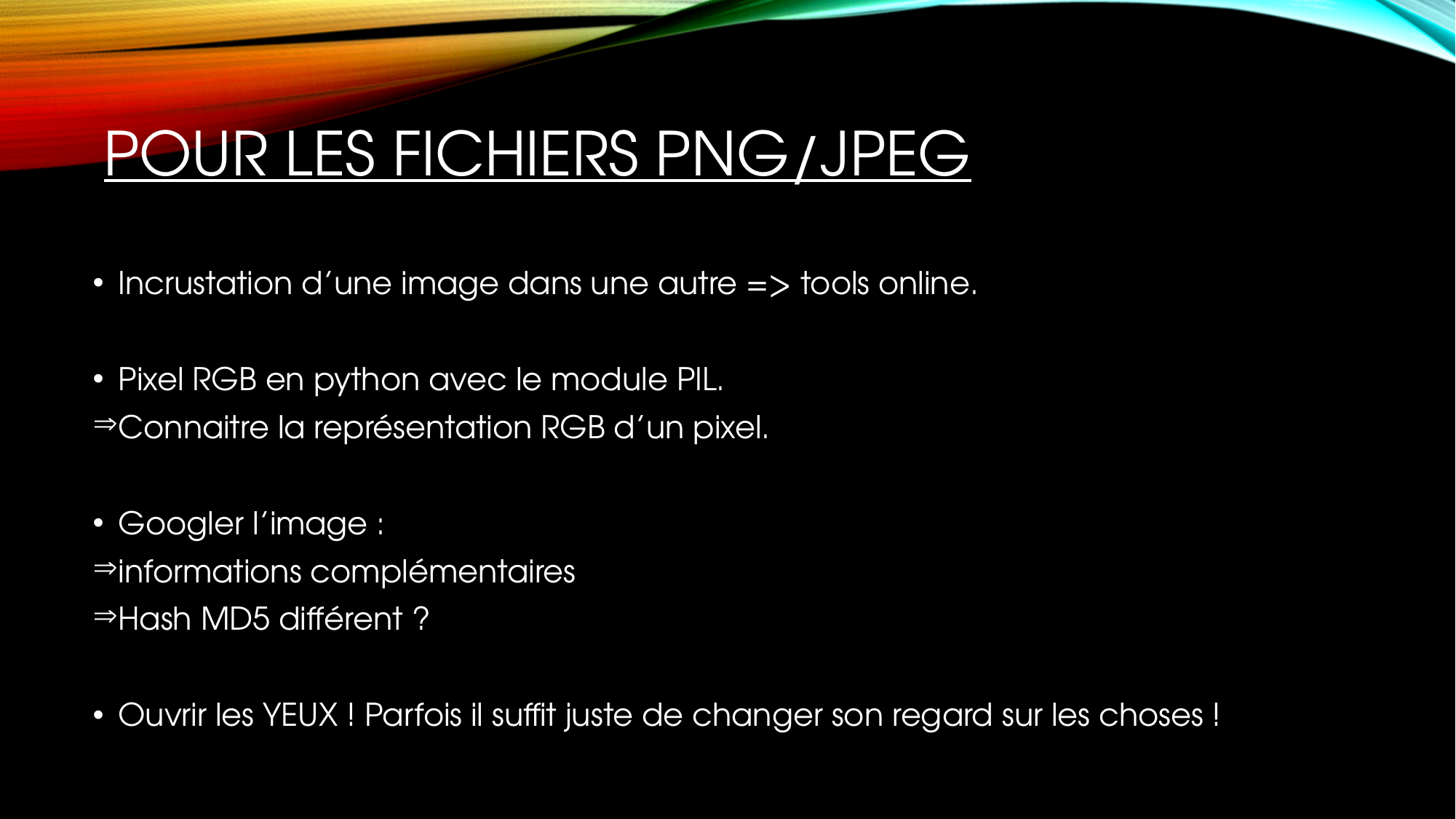

# Pour les fichiers pNG/JPEG
Incrustation d’une image dans une autre => tools online.

Pixel RGB en python avec le module PIL.
Connaitre la représentation RGB d’un pixel.

Googler l’image :
informations complémentaires
Hash MD5 différent ?

Ouvrir les YEUX ! Parfois il suffit juste de changer son regard sur les choses !